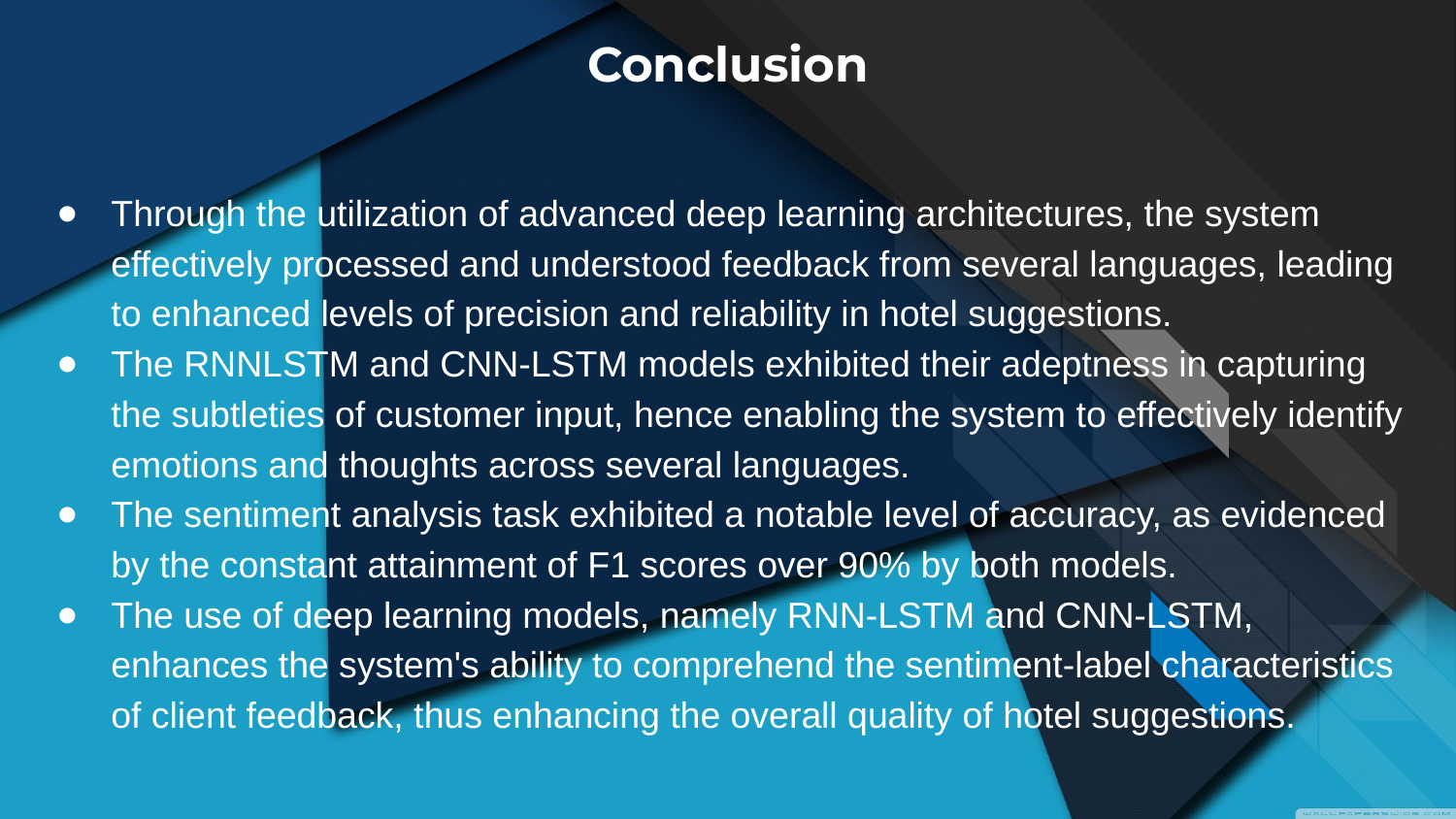

Conclusion
#
Through the utilization of advanced deep learning architectures, the system effectively processed and understood feedback from several languages, leading to enhanced levels of precision and reliability in hotel suggestions.
The RNNLSTM and CNN-LSTM models exhibited their adeptness in capturing the subtleties of customer input, hence enabling the system to effectively identify emotions and thoughts across several languages.
The sentiment analysis task exhibited a notable level of accuracy, as evidenced by the constant attainment of F1 scores over 90% by both models.
The use of deep learning models, namely RNN-LSTM and CNN-LSTM, enhances the system's ability to comprehend the sentiment-label characteristics of client feedback, thus enhancing the overall quality of hotel suggestions.